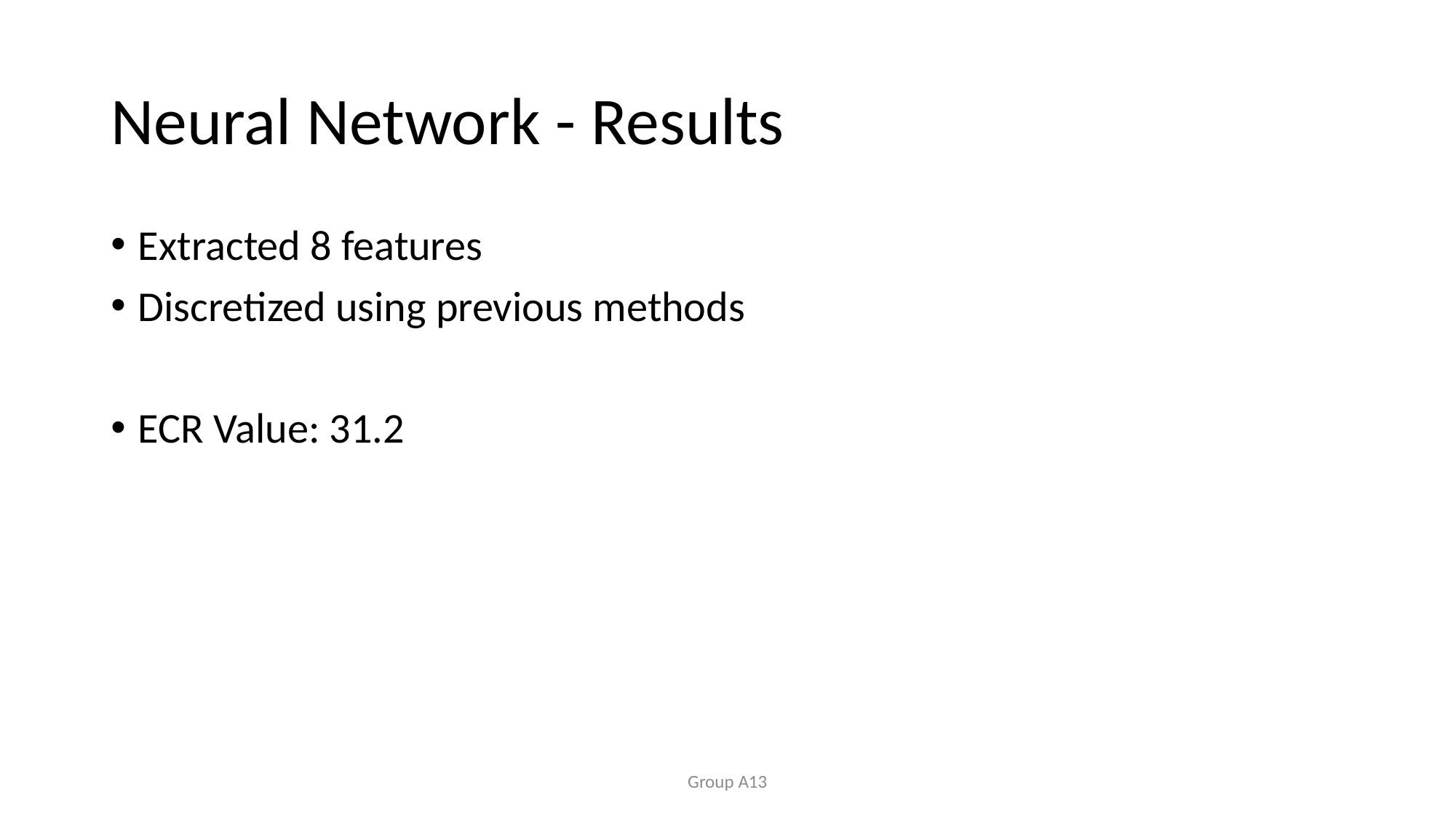

# Neural Network - Results
Extracted 8 features
Discretized using previous methods

ECR Value: 31.2
Group A13